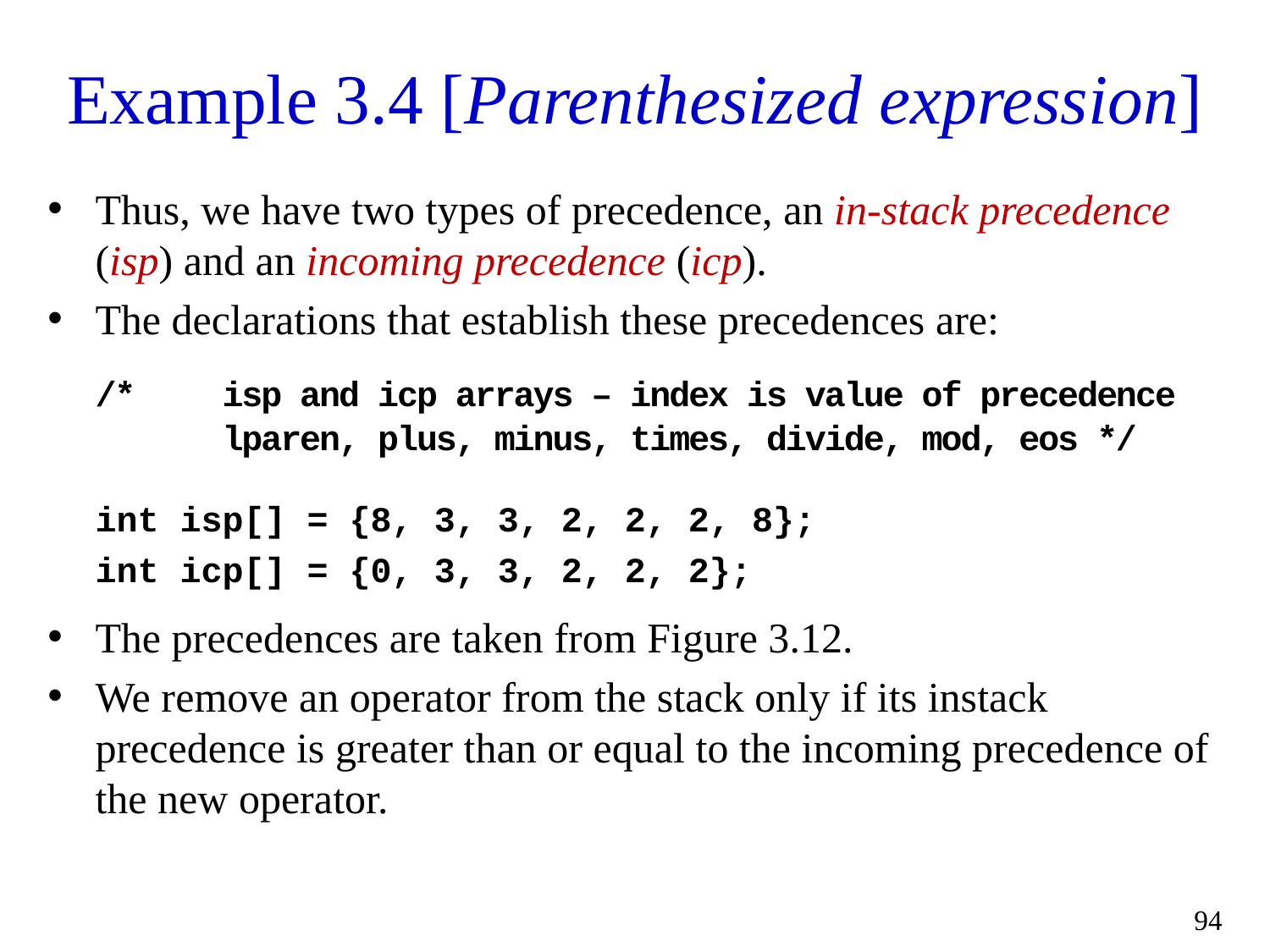

# Example 3.4 [Parenthesized expression]
Thus, we have two types of precedence, an in-stack precedence (isp) and an incoming precedence (icp).
The declarations that establish these precedences are:
	/*	isp and icp arrays – index is value of precedence 	lparen, plus, minus, times, divide, mod, eos */
	int isp[] = {8, 3, 3, 2, 2, 2, 8};
	int icp[] = {0, 3, 3, 2, 2, 2};
The precedences are taken from Figure 3.12.
We remove an operator from the stack only if its instack precedence is greater than or equal to the incoming precedence of the new operator.
94